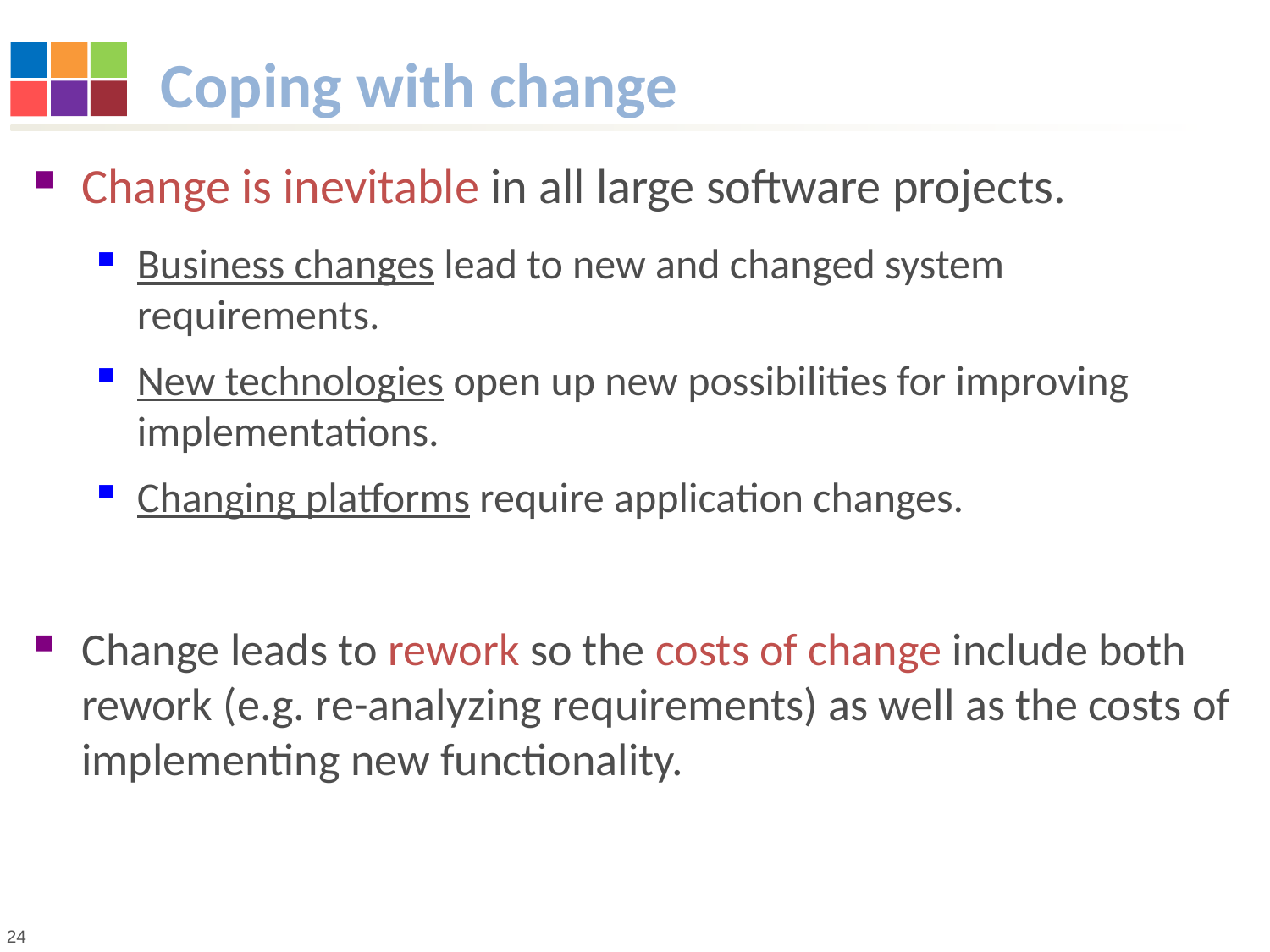

# Coping with change
Change is inevitable in all large software projects.
Business changes lead to new and changed system requirements.
New technologies open up new possibilities for improving implementations.
Changing platforms require application changes.

Change leads to rework so the costs of change include both rework (e.g. re-analyzing requirements) as well as the costs of implementing new functionality.